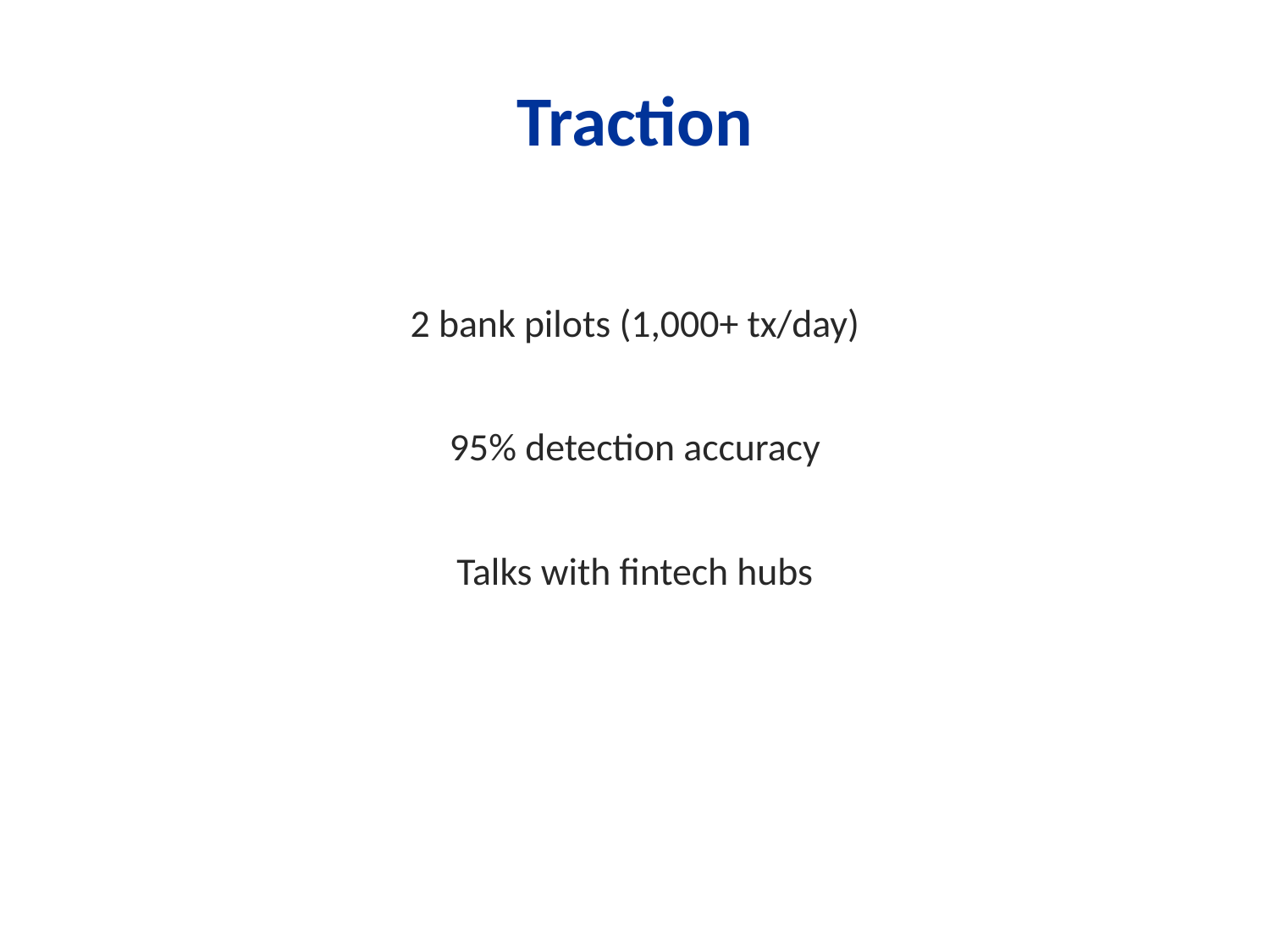

# Traction
2 bank pilots (1,000+ tx/day)
95% detection accuracy
Talks with fintech hubs